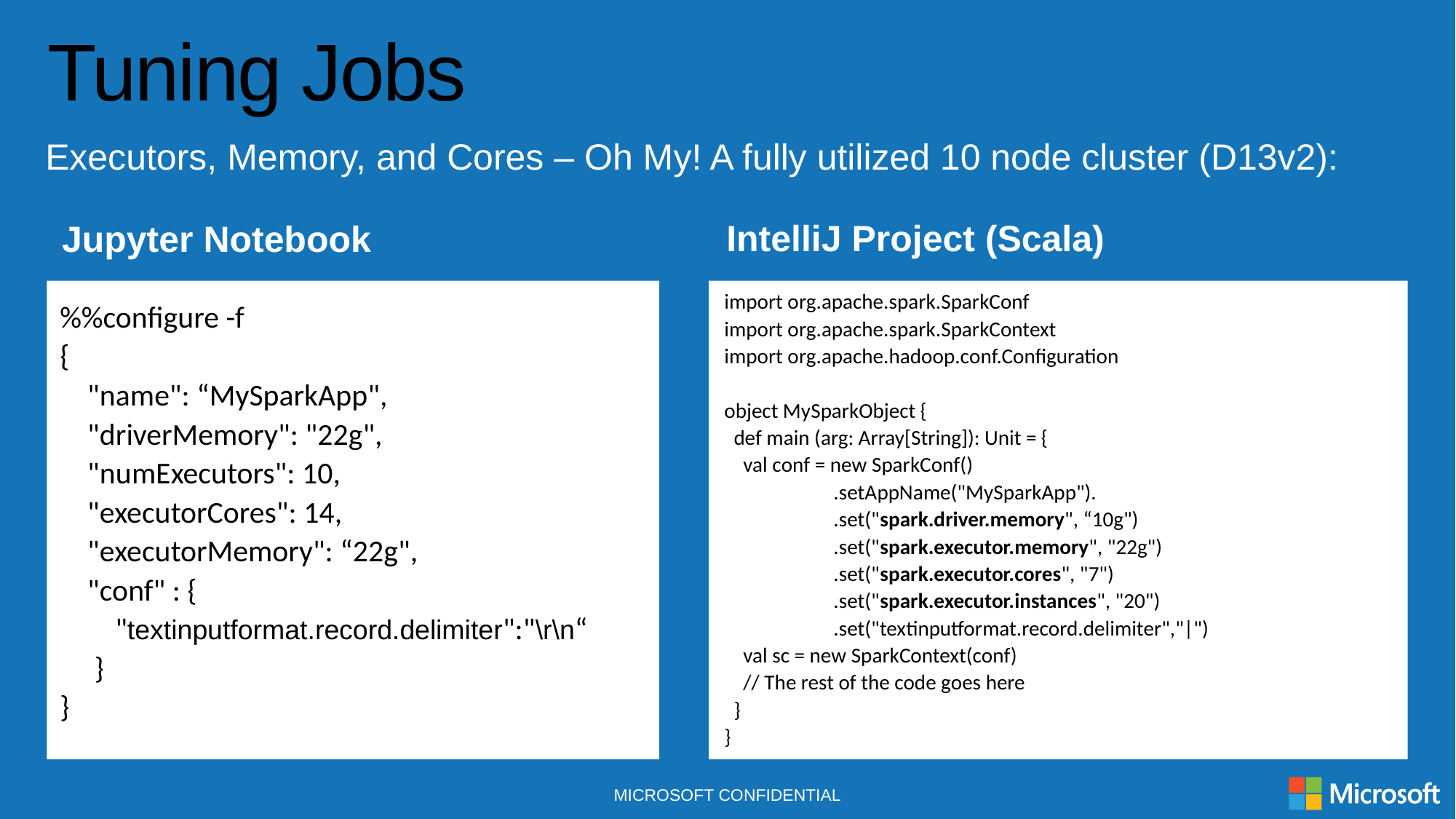

Tuning Jobs
Executors, Memory, and Cores – Oh My! A fully utilized 10 node cluster (D13v2):
IntelliJ Project (Scala)
Jupyter Notebook

import org.apache.spark.SparkConf
import org.apache.spark.SparkContext
import org.apache.hadoop.conf.Configuration

object MySparkObject {
  def main (arg: Array[String]): Unit = {
    val conf = new SparkConf()				   	.setAppName("MySparkApp").
	.set("spark.driver.memory", “10g")
	.set("spark.executor.memory", "22g")
	.set("spark.executor.cores", "7")
	.set("spark.executor.instances", "20")
	.set("textinputformat.record.delimiter","|")
    val sc = new SparkContext(conf)
    // The rest of the code goes here
  }
}
%%configure -f
{
    "name": “MySparkApp",
    "driverMemory": "22g",
    "numExecutors": 10,
    "executorCores": 14,
    "executorMemory": “22g",
    "conf" : {
        "textinputformat.record.delimiter":"\r\n“
     }
}